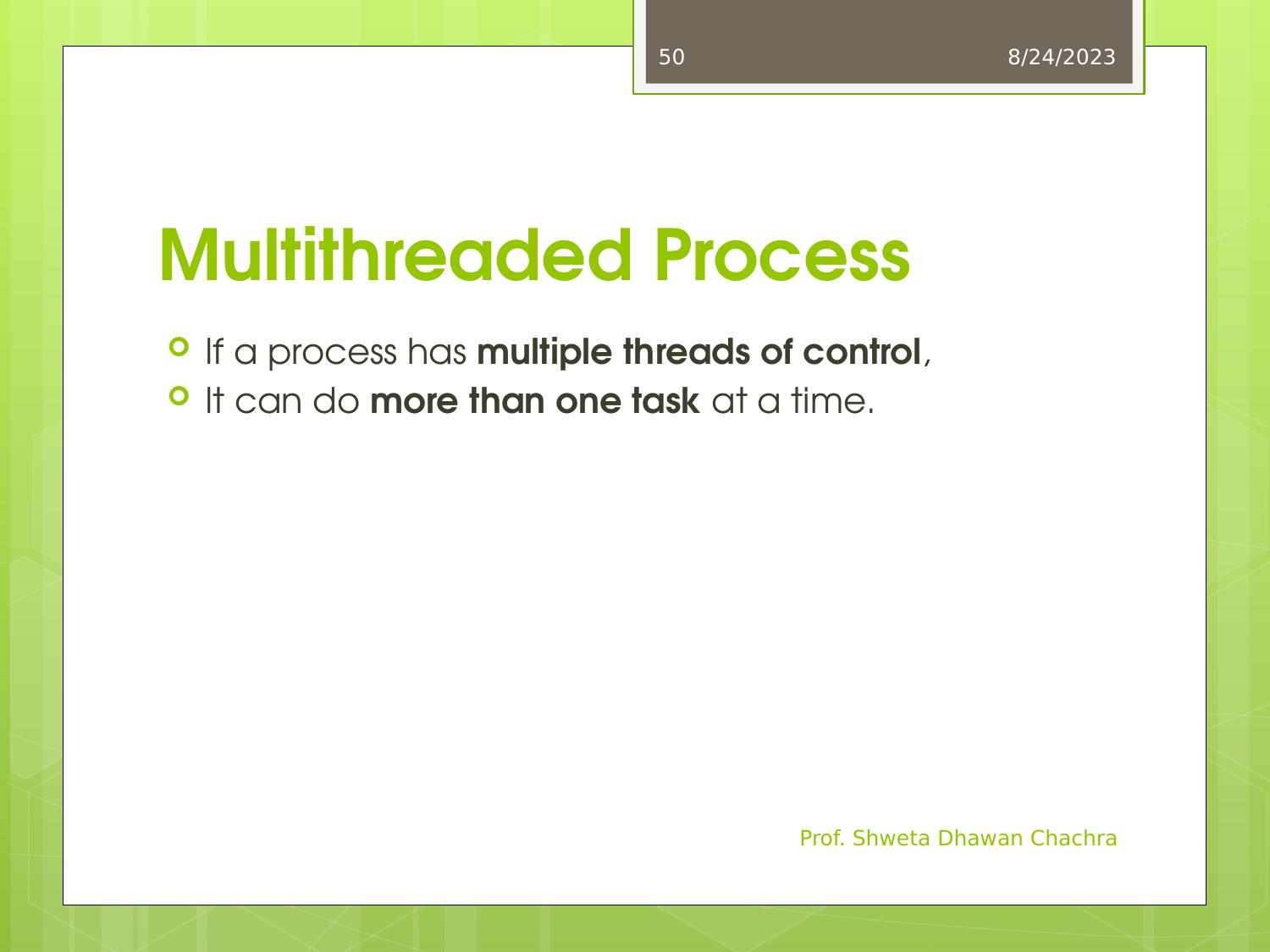

50
8/24/2023
# Multithreaded Process
If a process has multiple threads of control,
It can do more than one task at a time.
Prof. Shweta Dhawan Chachra